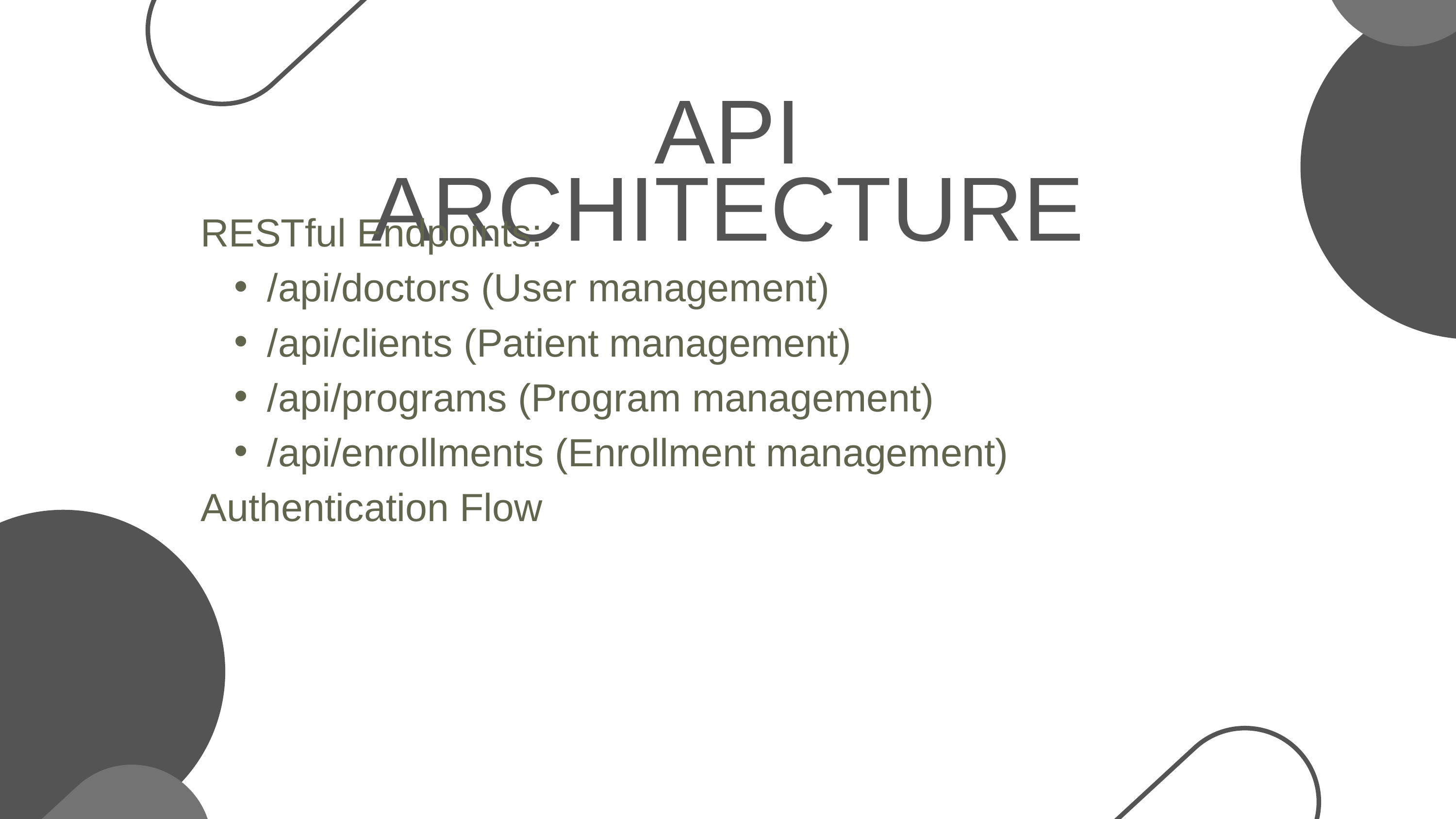

API ARCHITECTURE
RESTful Endpoints:
/api/doctors (User management)
/api/clients (Patient management)
/api/programs (Program management)
/api/enrollments (Enrollment management)
Authentication Flow